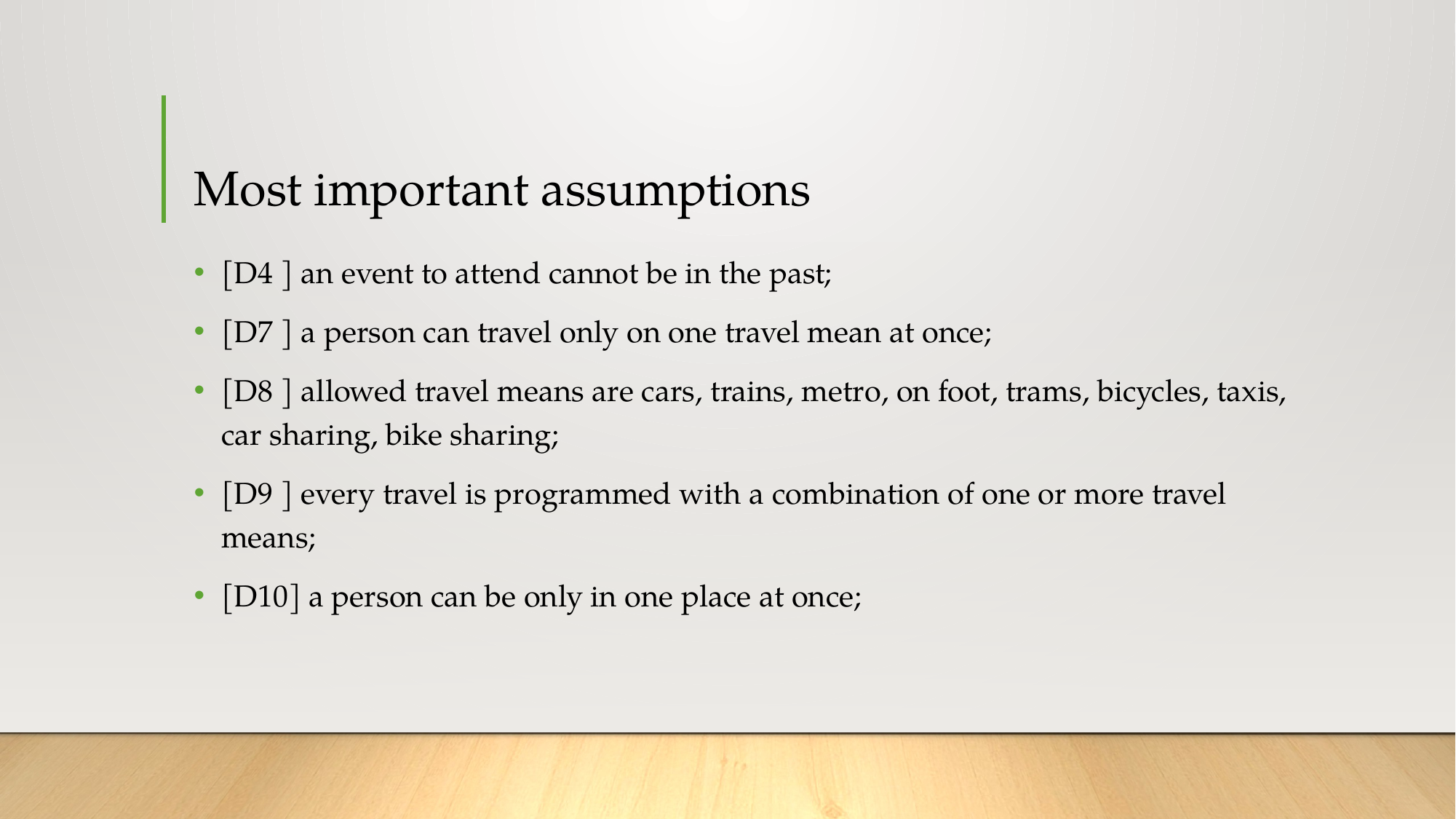

# Most important assumptions
[D4 ] an event to attend cannot be in the past;
[D7 ] a person can travel only on one travel mean at once;
[D8 ] allowed travel means are cars, trains, metro, on foot, trams, bicycles, taxis, car sharing, bike sharing;
[D9 ] every travel is programmed with a combination of one or more travel means;
[D10] a person can be only in one place at once;